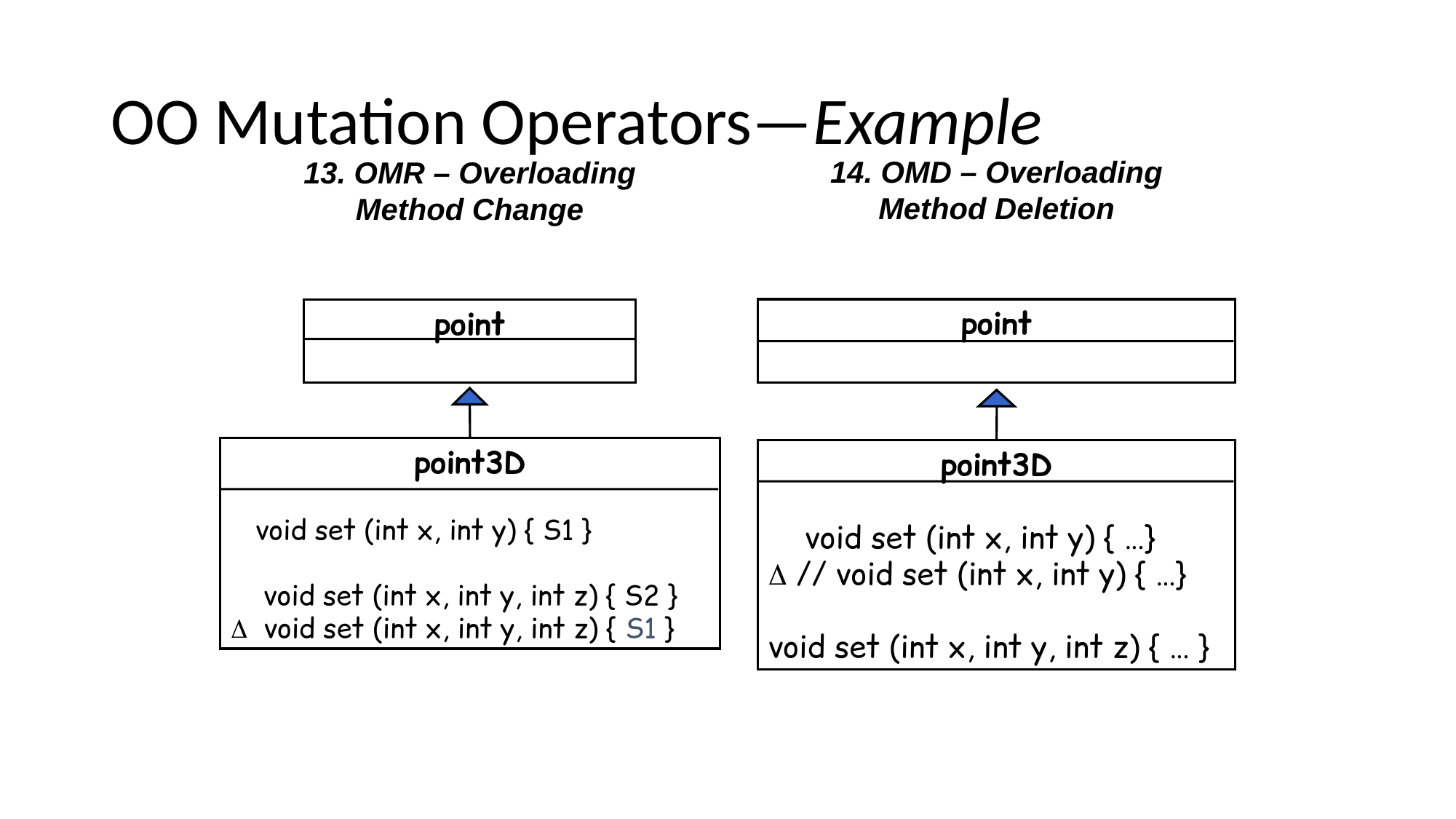

# OO Mutation Operators—Example
14. OMD – Overloading Method Deletion
point

point3D

    void set (int x, int y) { …}
Δ // void set (int x, int y) { …}

void set (int x, int y, int z) { … }

13. OMR – Overloading Method Change
point

point3D

   void set (int x, int y) { S1 }

    void set (int x, int y, int z) { S2 }
Δ  void set (int x, int y, int z) { S1 }